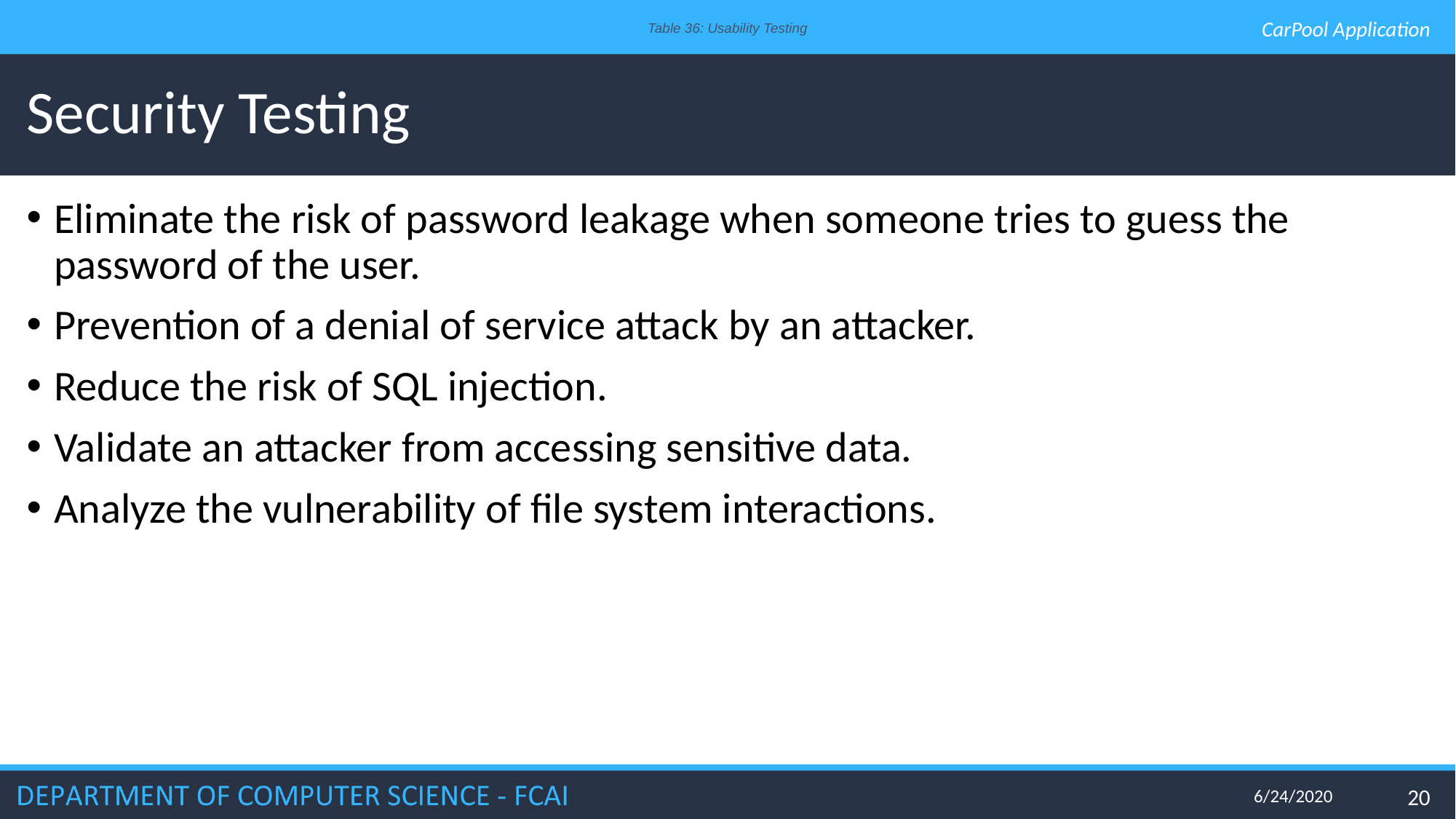

Table 36: Usability Testing
CarPool Application
# Security Testing
Eliminate the risk of password leakage when someone tries to guess the password of the user.
Prevention of a denial of service attack by an attacker.
Reduce the risk of SQL injection.
Validate an attacker from accessing sensitive data.
Analyze the vulnerability of file system interactions.

6/24/2020
20